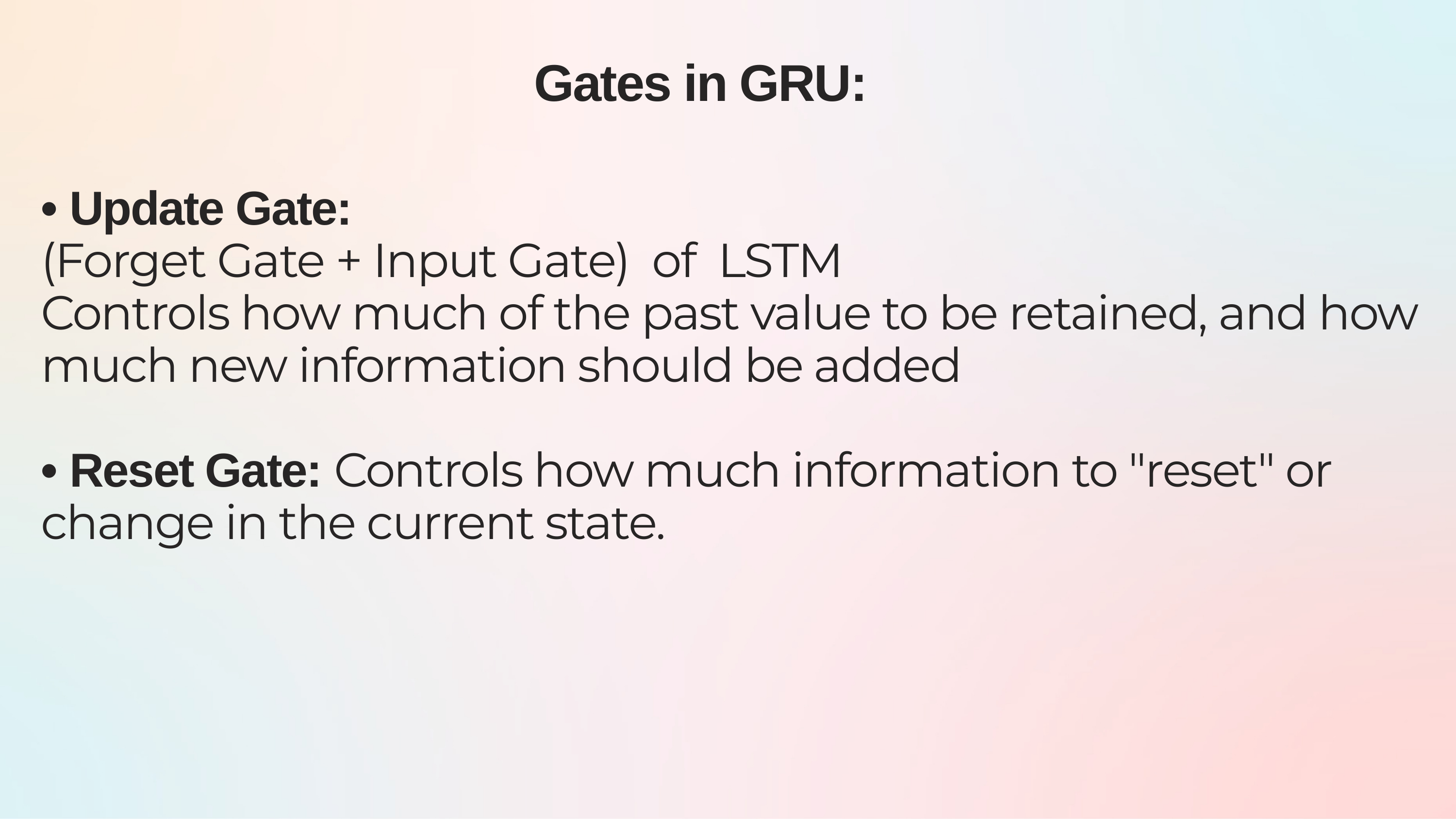

Gates in GRU:
• Update Gate:
(Forget Gate + Input Gate)  of  LSTM
Controls how much of the past value to be retained, and how much new information should be added

• Reset Gate: Controls how much information to "reset" or change in the current state.